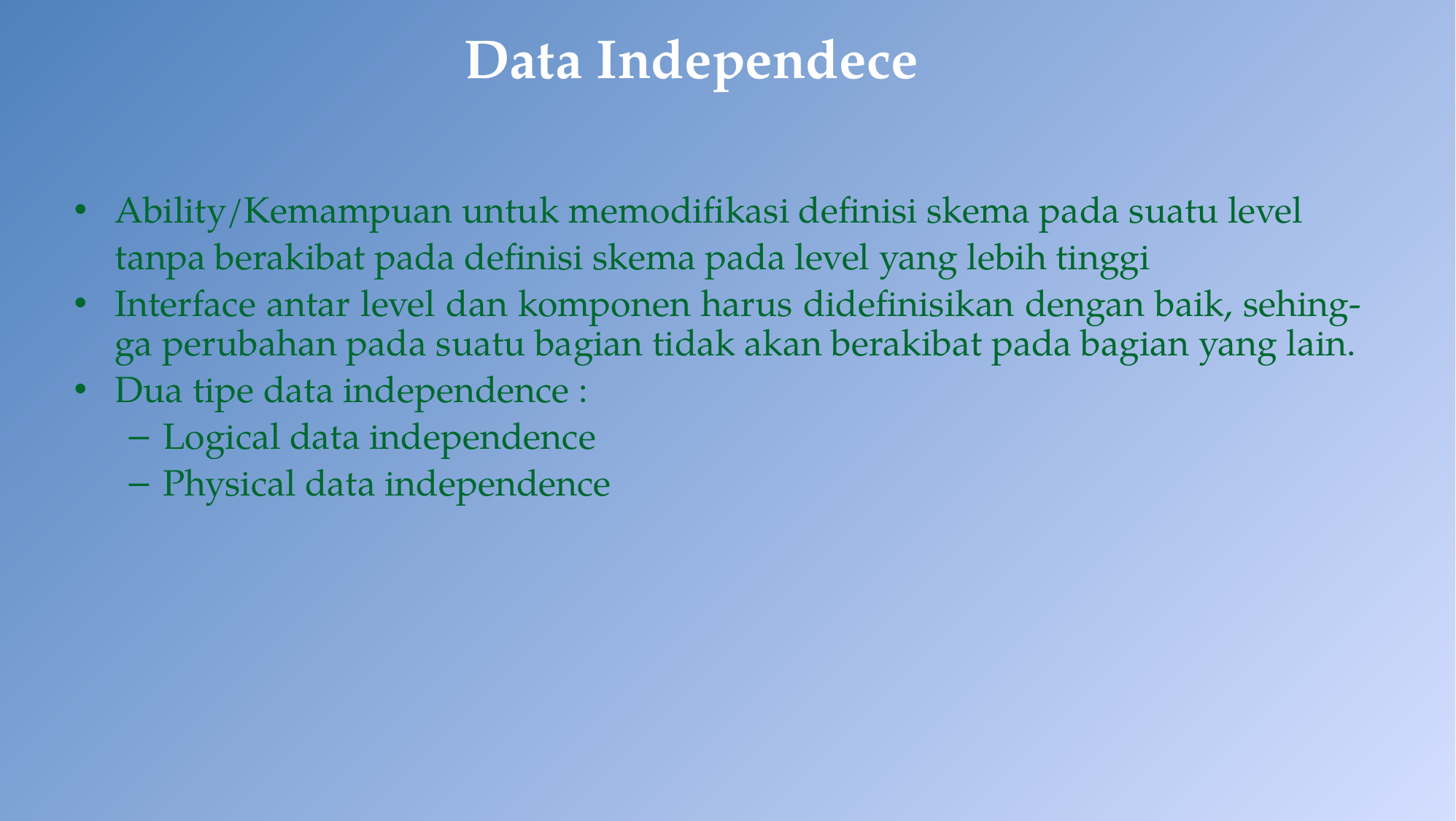

# Data Independece

Ability/Kemampuan untuk memodifikasi definisi skema pada suatu level
	tanpa berakibat pada definisi skema pada level yang lebih tinggi
Interface antar level dan komponen harus didefinisikan dengan baik, sehing-ga perubahan pada suatu bagian tidak akan berakibat pada bagian yang lain.
Dua tipe data independence :
Logical data independence
Physical data independence